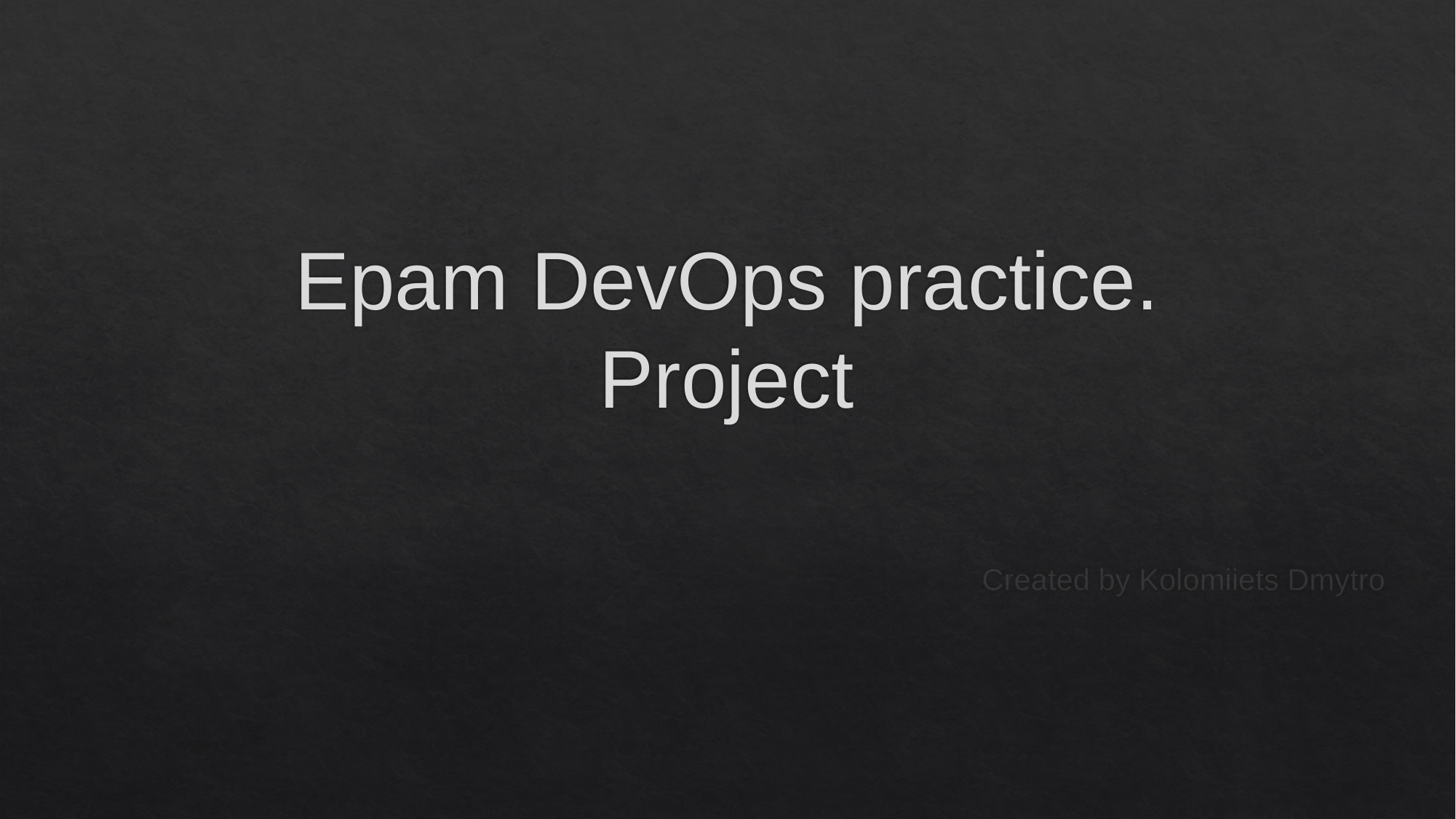

# Epam DevOps practice. Project
Created by Kolomiiets Dmytro